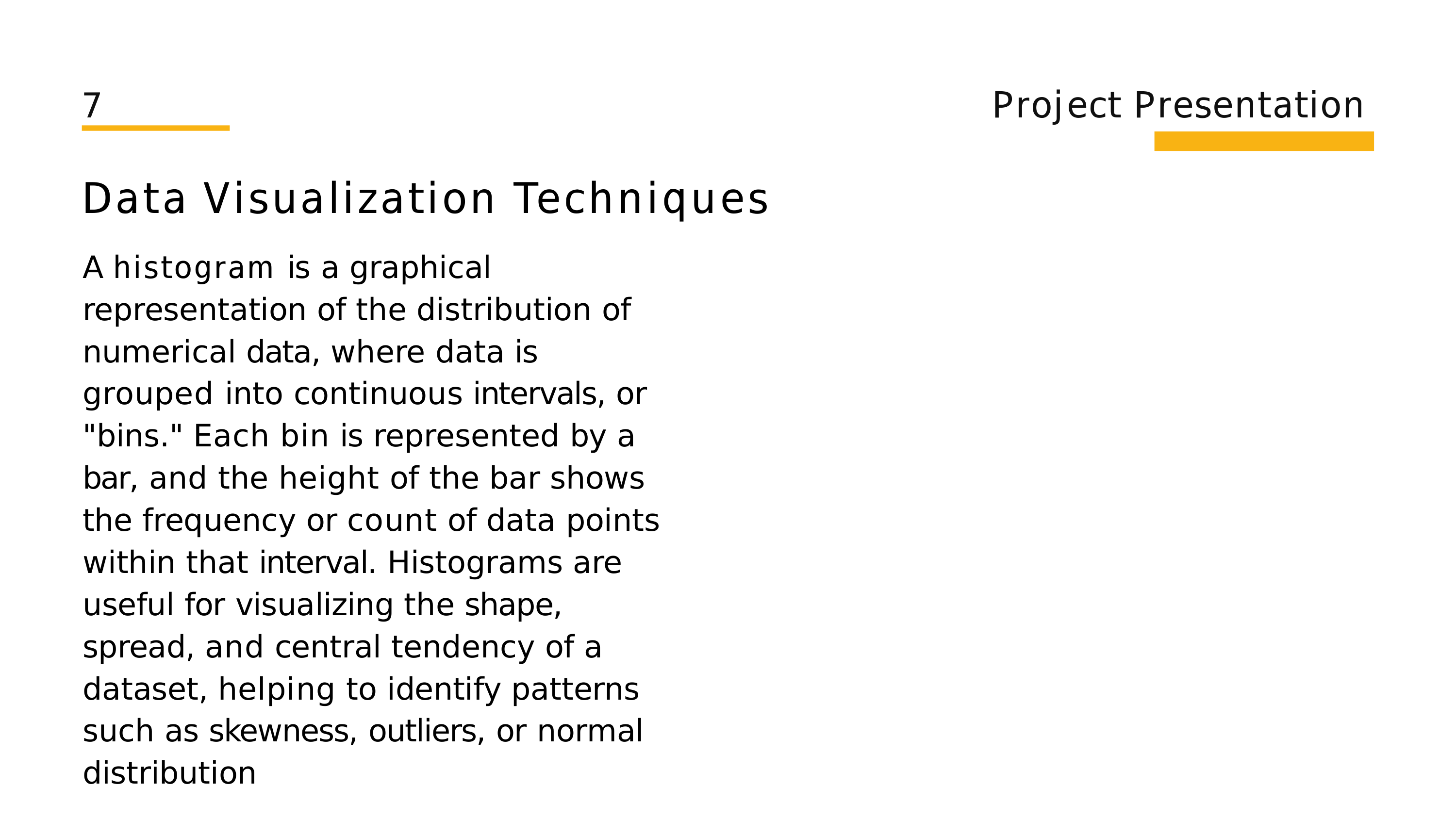

# Project Presentation
7
Data Visualization Techniques
A histogram is a graphical representation of the distribution of numerical data, where data is grouped into continuous intervals, or "bins." Each bin is represented by a bar, and the height of the bar shows the frequency or count of data points within that interval. Histograms are useful for visualizing the shape, spread, and central tendency of a dataset, helping to identify patterns such as skewness, outliers, or normal distribution